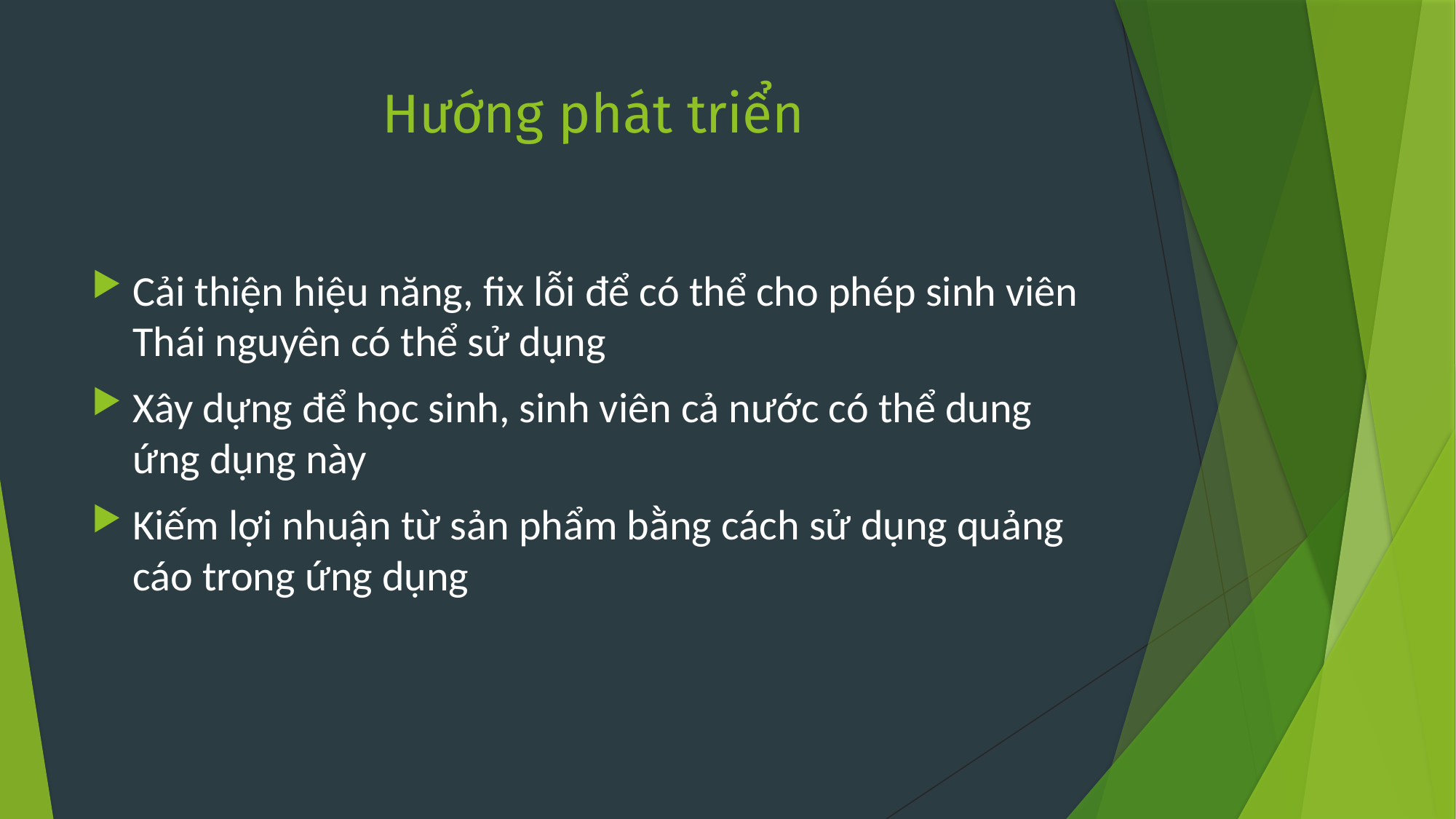

# Hướng phát triển
Cải thiện hiệu năng, fix lỗi để có thể cho phép sinh viên Thái nguyên có thể sử dụng
Xây dựng để học sinh, sinh viên cả nước có thể dung ứng dụng này
Kiếm lợi nhuận từ sản phẩm bằng cách sử dụng quảng cáo trong ứng dụng